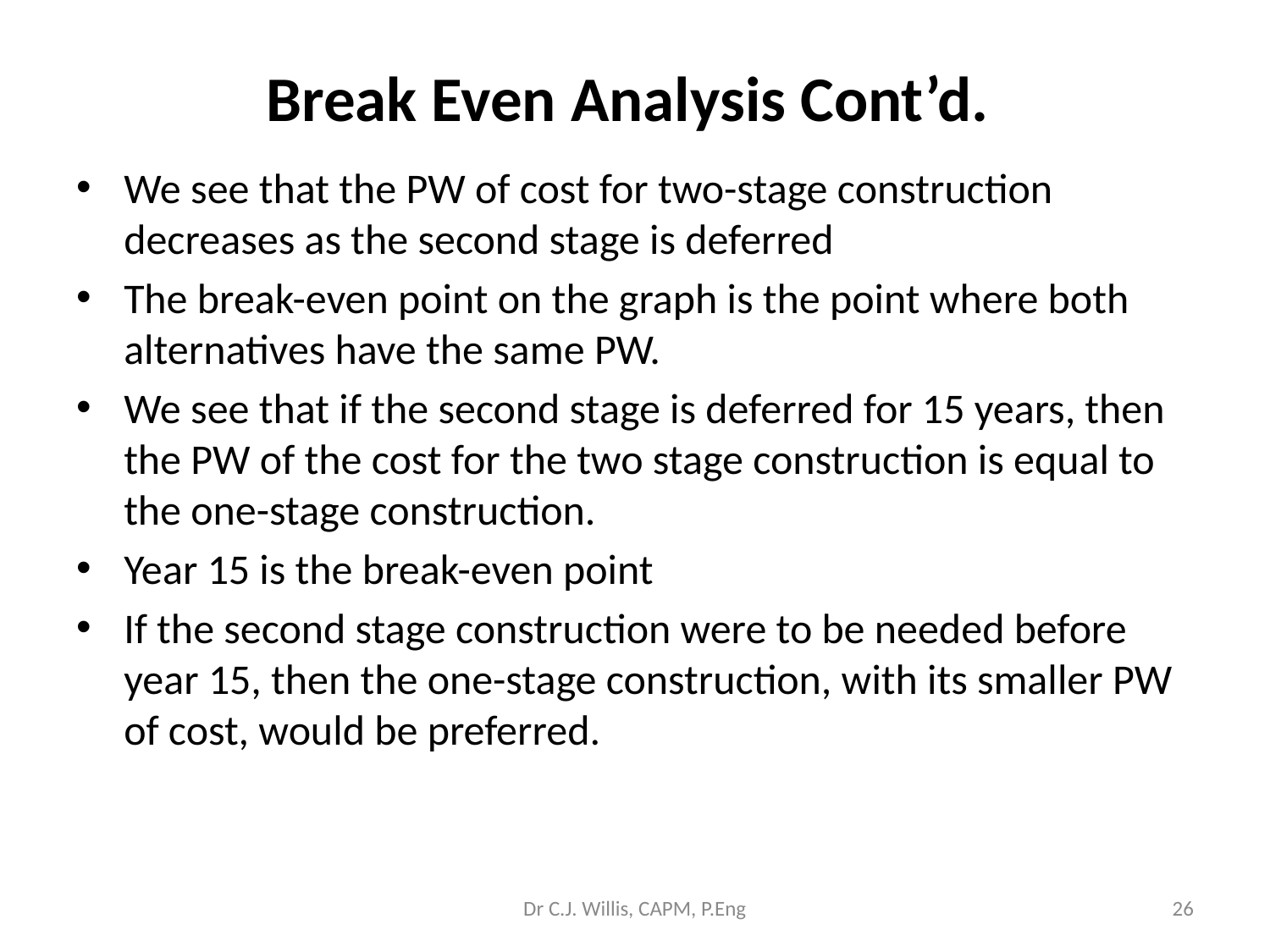

# Break Even Analysis Cont’d.
We see that the PW of cost for two-stage construction decreases as the second stage is deferred
The break-even point on the graph is the point where both alternatives have the same PW.
We see that if the second stage is deferred for 15 years, then the PW of the cost for the two stage construction is equal to the one-stage construction.
Year 15 is the break-even point
If the second stage construction were to be needed before year 15, then the one-stage construction, with its smaller PW of cost, would be preferred.
Dr C.J. Willis, CAPM, P.Eng
26